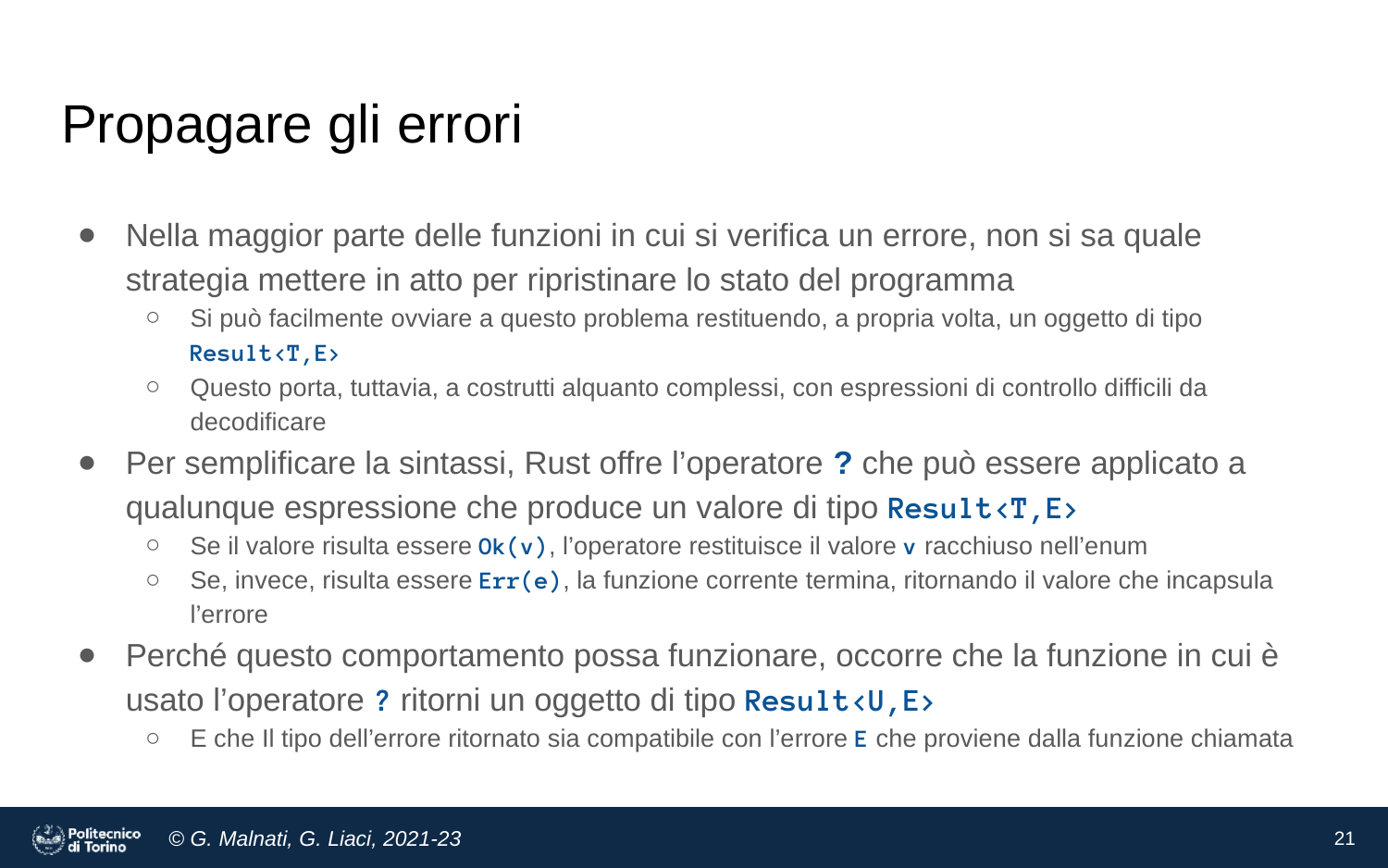

# Propagare gli errori
Nella maggior parte delle funzioni in cui si verifica un errore, non si sa quale strategia mettere in atto per ripristinare lo stato del programma
Si può facilmente ovviare a questo problema restituendo, a propria volta, un oggetto di tipo Result<T,E>
Questo porta, tuttavia, a costrutti alquanto complessi, con espressioni di controllo difficili da decodificare
Per semplificare la sintassi, Rust offre l’operatore ? che può essere applicato a qualunque espressione che produce un valore di tipo Result<T,E>
Se il valore risulta essere Ok(v), l’operatore restituisce il valore v racchiuso nell’enum
Se, invece, risulta essere Err(e), la funzione corrente termina, ritornando il valore che incapsula l’errore
Perché questo comportamento possa funzionare, occorre che la funzione in cui è usato l’operatore ? ritorni un oggetto di tipo Result<U,E>
E che Il tipo dell’errore ritornato sia compatibile con l’errore E che proviene dalla funzione chiamata
21